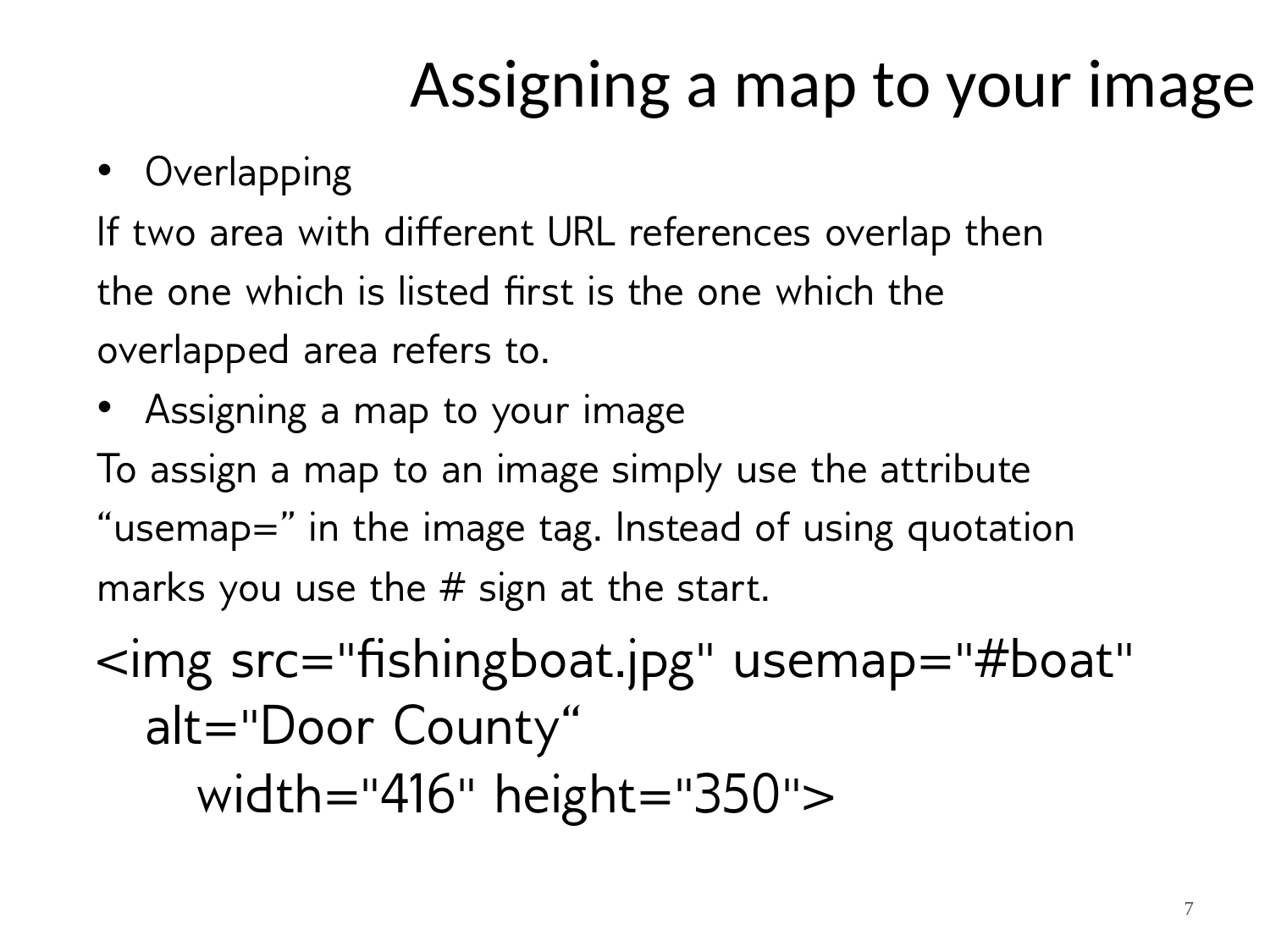

# Assigning a map to your image
Overlapping
If two area with different URL references overlap then
the one which is listed first is the one which the
overlapped area refers to.
Assigning a map to your image
To assign a map to an image simply use the attribute
“usemap=” in the image tag. Instead of using quotation
marks you use the # sign at the start.
<img src="fishingboat.jpg" usemap="#boat" alt="Door County“
   width="416" height="350">
7